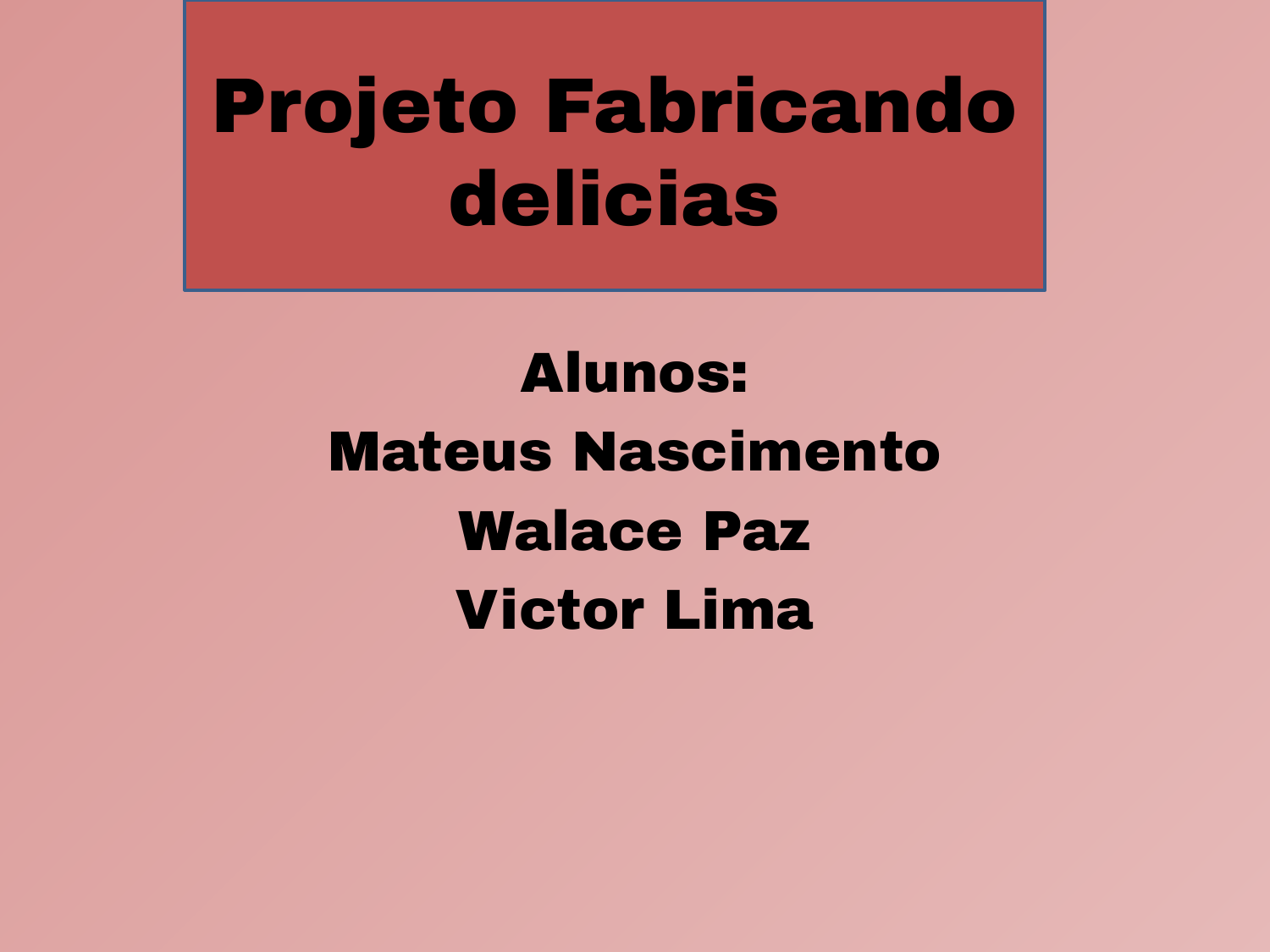

# Projeto Fabricando delicias
Alunos:
Mateus Nascimento
Walace Paz
Victor Lima